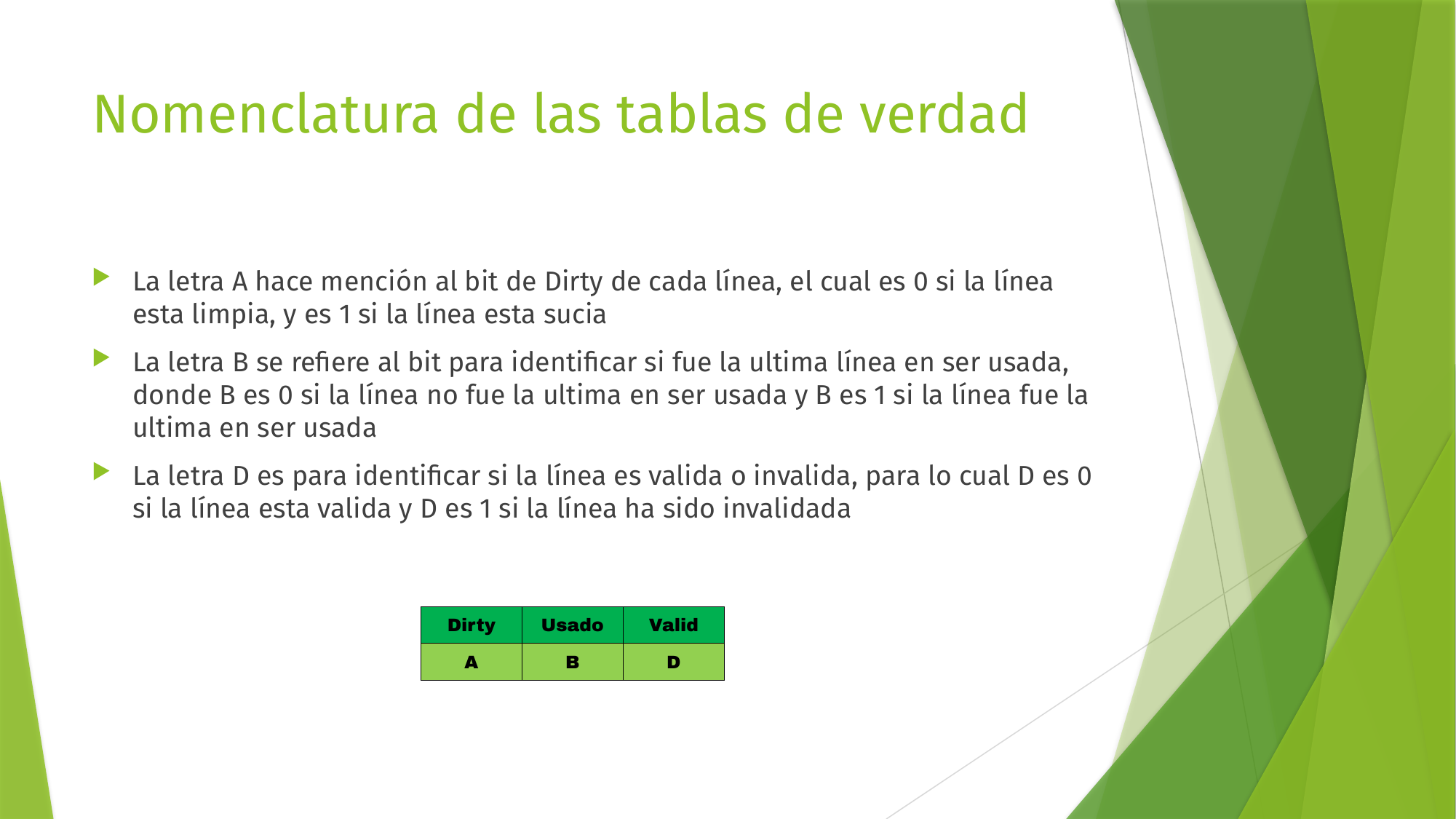

# Nomenclatura de las tablas de verdad
La letra A hace mención al bit de Dirty de cada línea, el cual es 0 si la línea esta limpia, y es 1 si la línea esta sucia
La letra B se refiere al bit para identificar si fue la ultima línea en ser usada, donde B es 0 si la línea no fue la ultima en ser usada y B es 1 si la línea fue la ultima en ser usada
La letra D es para identificar si la línea es valida o invalida, para lo cual D es 0 si la línea esta valida y D es 1 si la línea ha sido invalidada
| Dirty | Usado | Valid |
| --- | --- | --- |
| A | B | D |